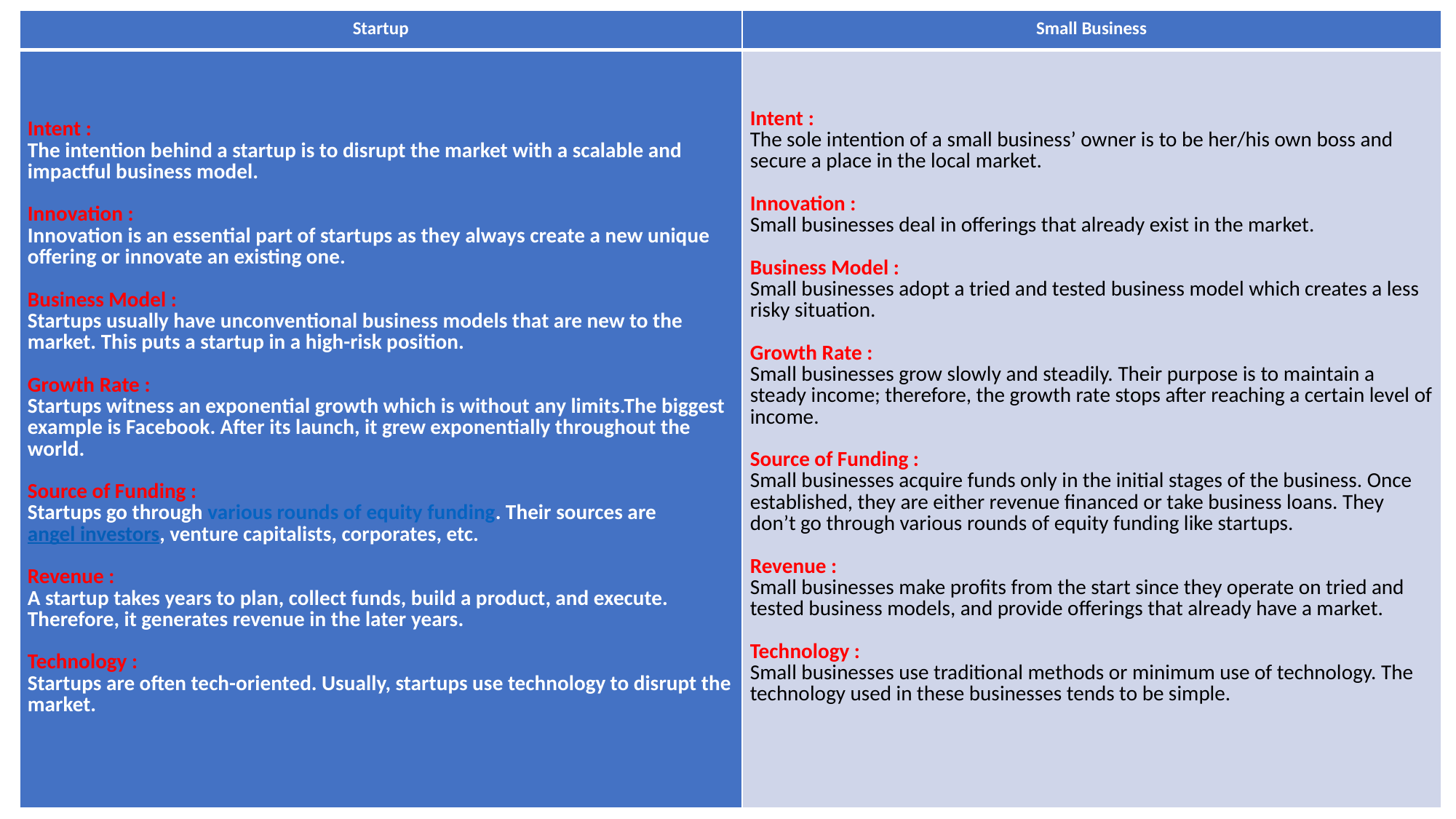

| Startup | Small Business |
| --- | --- |
| Intent : The intention behind a startup is to disrupt the market with a scalable and impactful business model. Innovation : Innovation is an essential part of startups as they always create a new unique offering or innovate an existing one. Business Model : Startups usually have unconventional business models that are new to the market. This puts a startup in a high-risk position. Growth Rate : Startups witness an exponential growth which is without any limits.The biggest example is Facebook. After its launch, it grew exponentially throughout the world. Source of Funding : Startups go through various rounds of equity funding. Their sources are angel investors, venture capitalists, corporates, etc. Revenue : A startup takes years to plan, collect funds, build a product, and execute. Therefore, it generates revenue in the later years. Technology : Startups are often tech-oriented. Usually, startups use technology to disrupt the market. | Intent : The sole intention of a small business’ owner is to be her/his own boss and secure a place in the local market. Innovation : Small businesses deal in offerings that already exist in the market. Business Model : Small businesses adopt a tried and tested business model which creates a less risky situation. Growth Rate : Small businesses grow slowly and steadily. Their purpose is to maintain a steady income; therefore, the growth rate stops after reaching a certain level of income. Source of Funding : Small businesses acquire funds only in the initial stages of the business. Once established, they are either revenue financed or take business loans. They don’t go through various rounds of equity funding like startups. Revenue : Small businesses make profits from the start since they operate on tried and tested business models, and provide offerings that already have a market. Technology : Small businesses use traditional methods or minimum use of technology. The technology used in these businesses tends to be simple. |
#